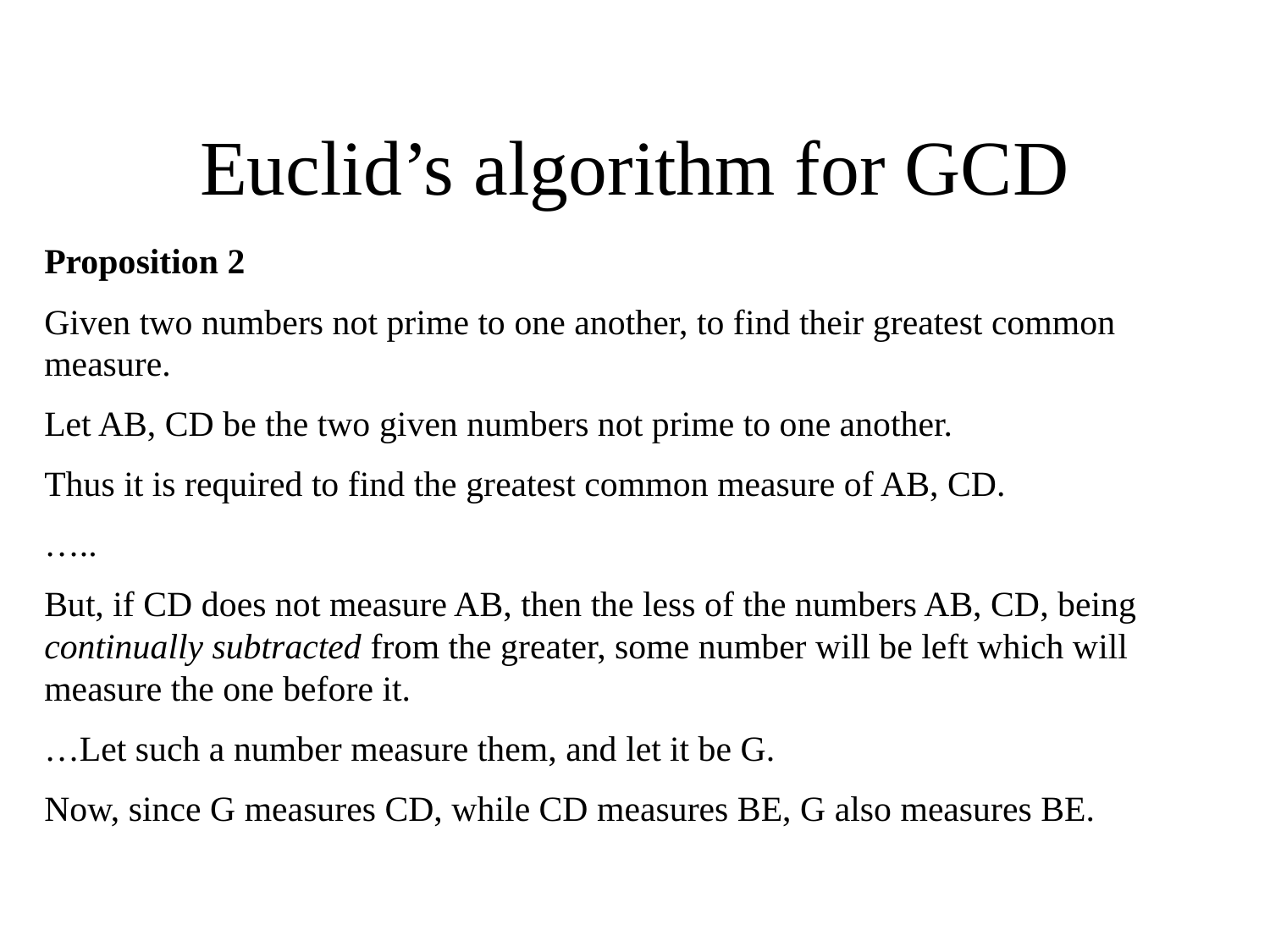

# Euclid’s algorithm for GCD
Proposition 2
Given two numbers not prime to one another, to find their greatest common measure.
Let AB, CD be the two given numbers not prime to one another.
Thus it is required to find the greatest common measure of AB, CD.
…..
But, if CD does not measure AB, then the less of the numbers AB, CD, being continually subtracted from the greater, some number will be left which will measure the one before it.
…Let such a number measure them, and let it be G.
Now, since G measures CD, while CD measures BE, G also measures BE.